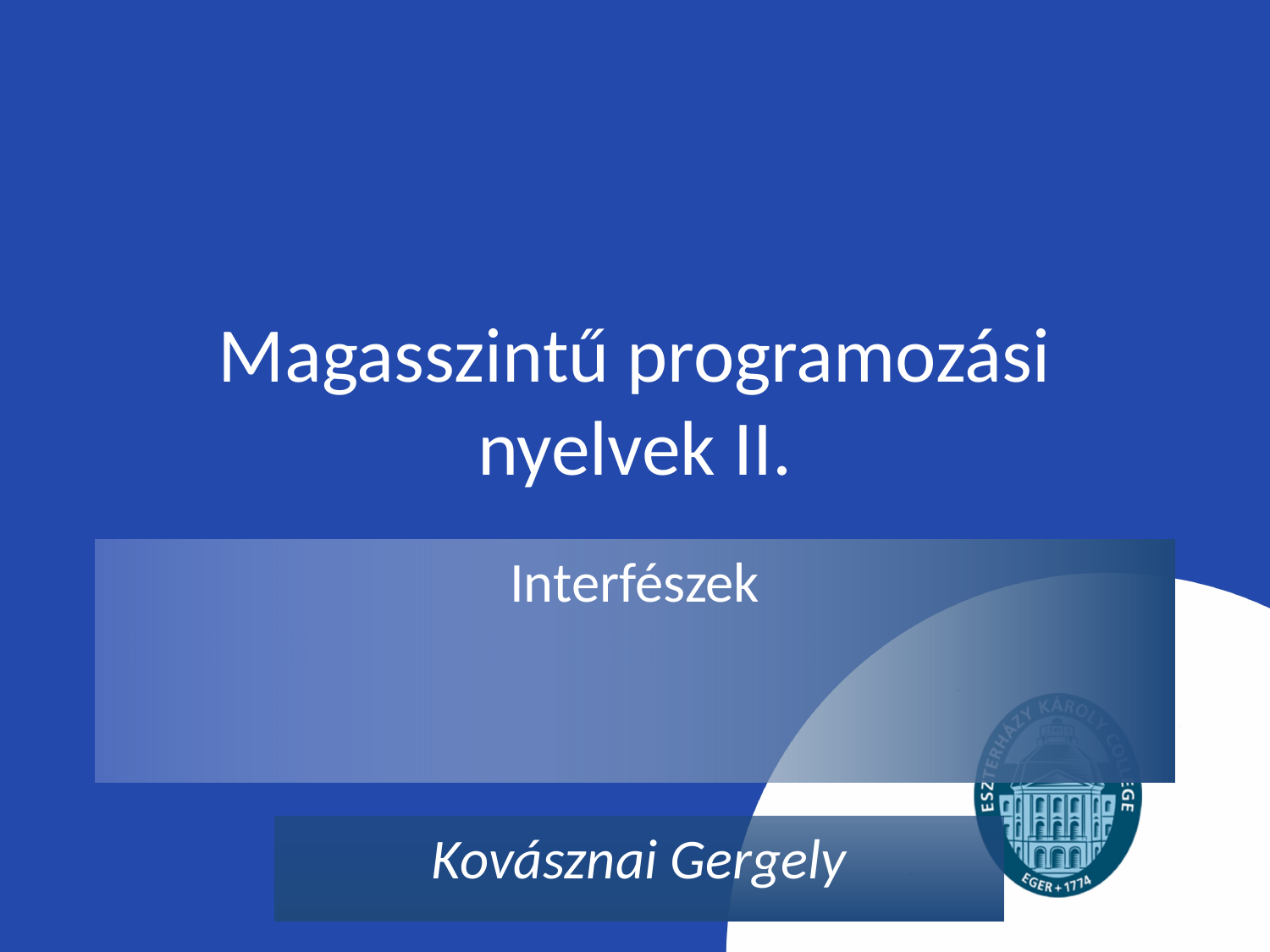

# Magasszintű programozási nyelvek II.
Interfészek
Kovásznai Gergely